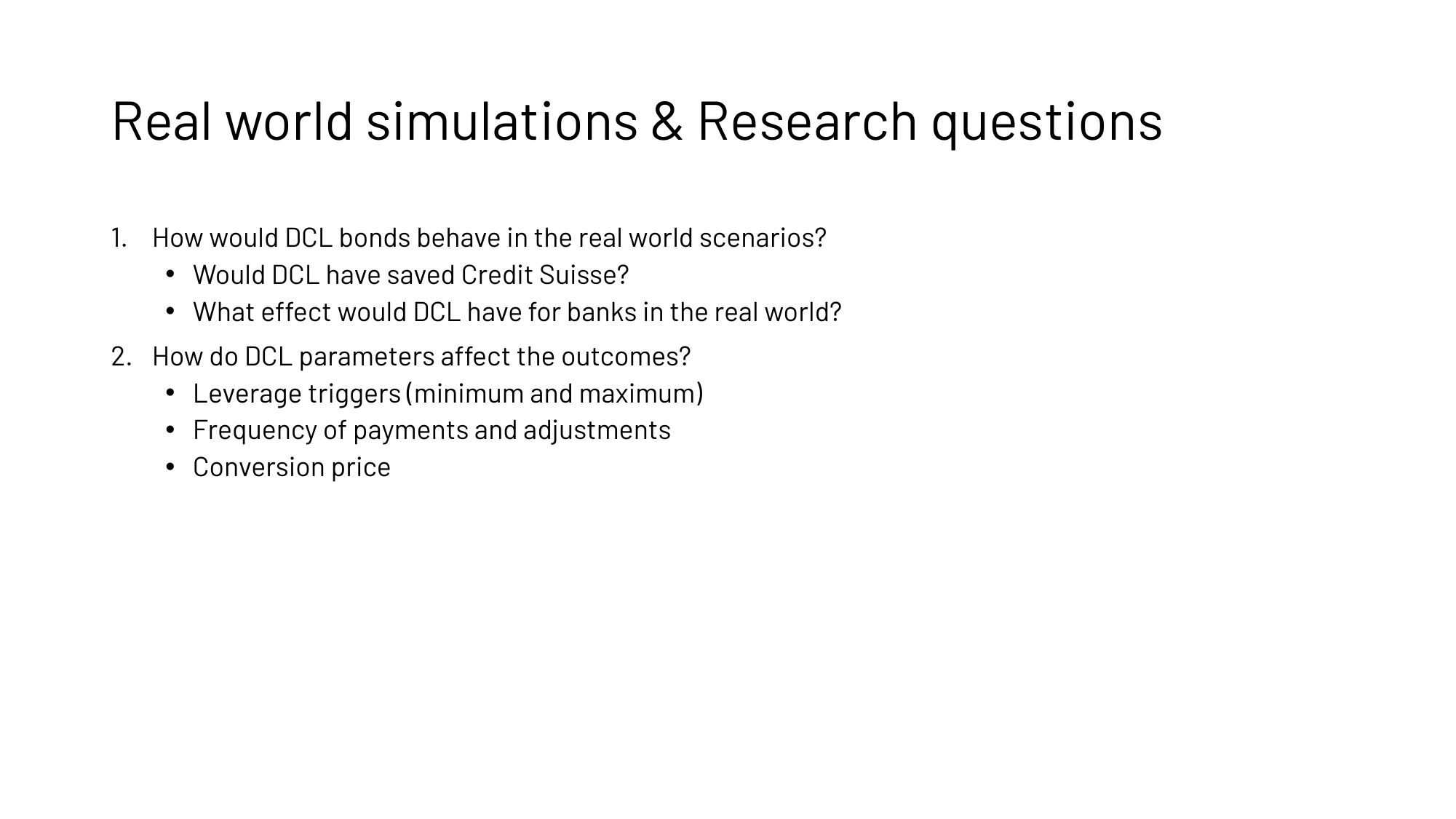

# Real world simulations & Research questions
How would DCL bonds behave in the real world scenarios?
Would DCL have saved Credit Suisse?
What effect would DCL have for banks in the real world?
How do DCL parameters affect the outcomes?
Leverage triggers (minimum and maximum)
Frequency of payments and adjustments
Conversion price